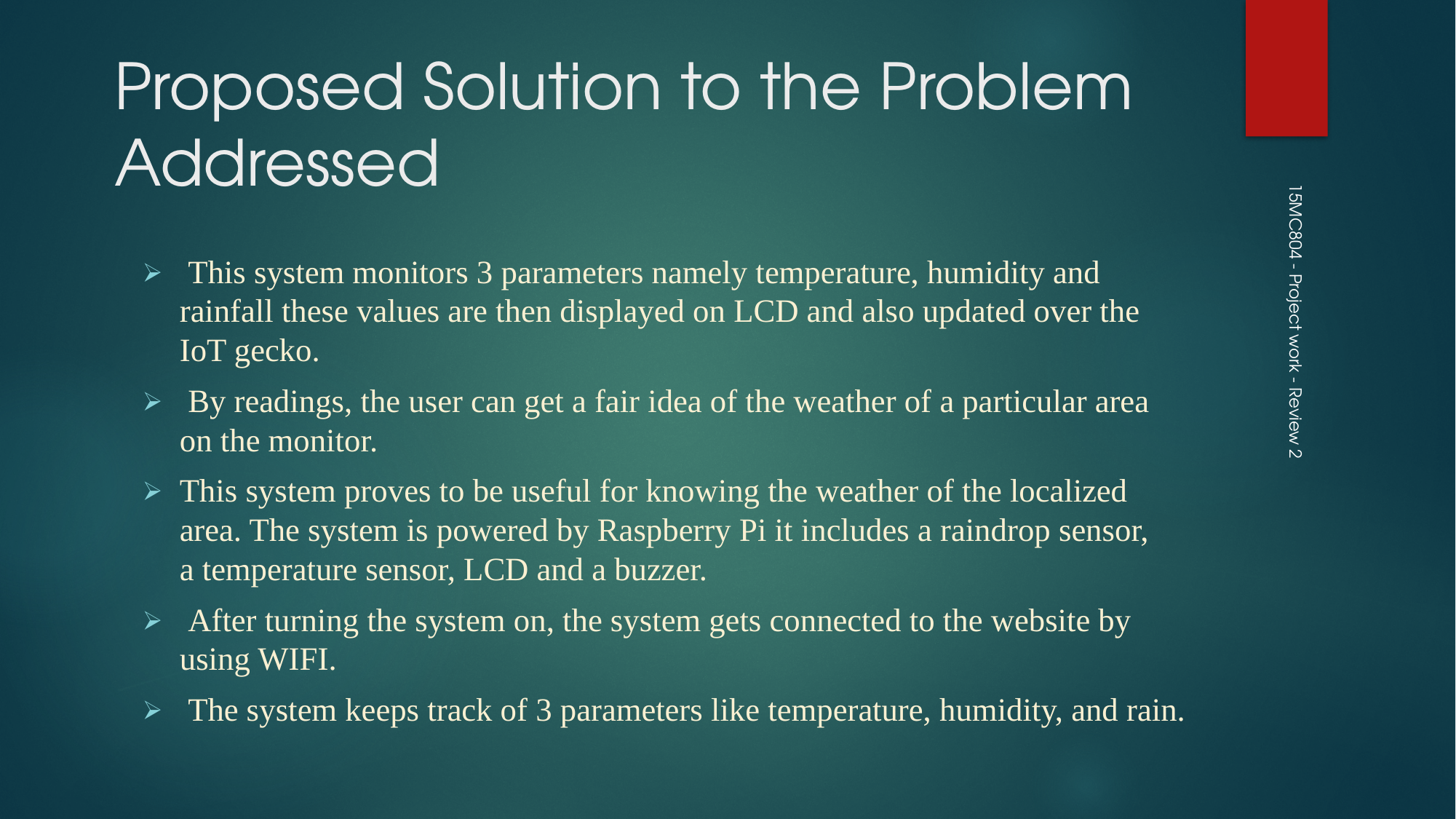

# Proposed Solution to the Problem Addressed
 This system monitors 3 parameters namely temperature, humidity and rainfall these values are then displayed on LCD and also updated over the IoT gecko.
 By readings, the user can get a fair idea of the weather of a particular area on the monitor.
This system proves to be useful for knowing the weather of the localized area. The system is powered by Raspberry Pi it includes a raindrop sensor, a temperature sensor, LCD and a buzzer.
 After turning the system on, the system gets connected to the website by using WIFI.
 The system keeps track of 3 parameters like temperature, humidity, and rain.
15MC804 - Project work - Review 2